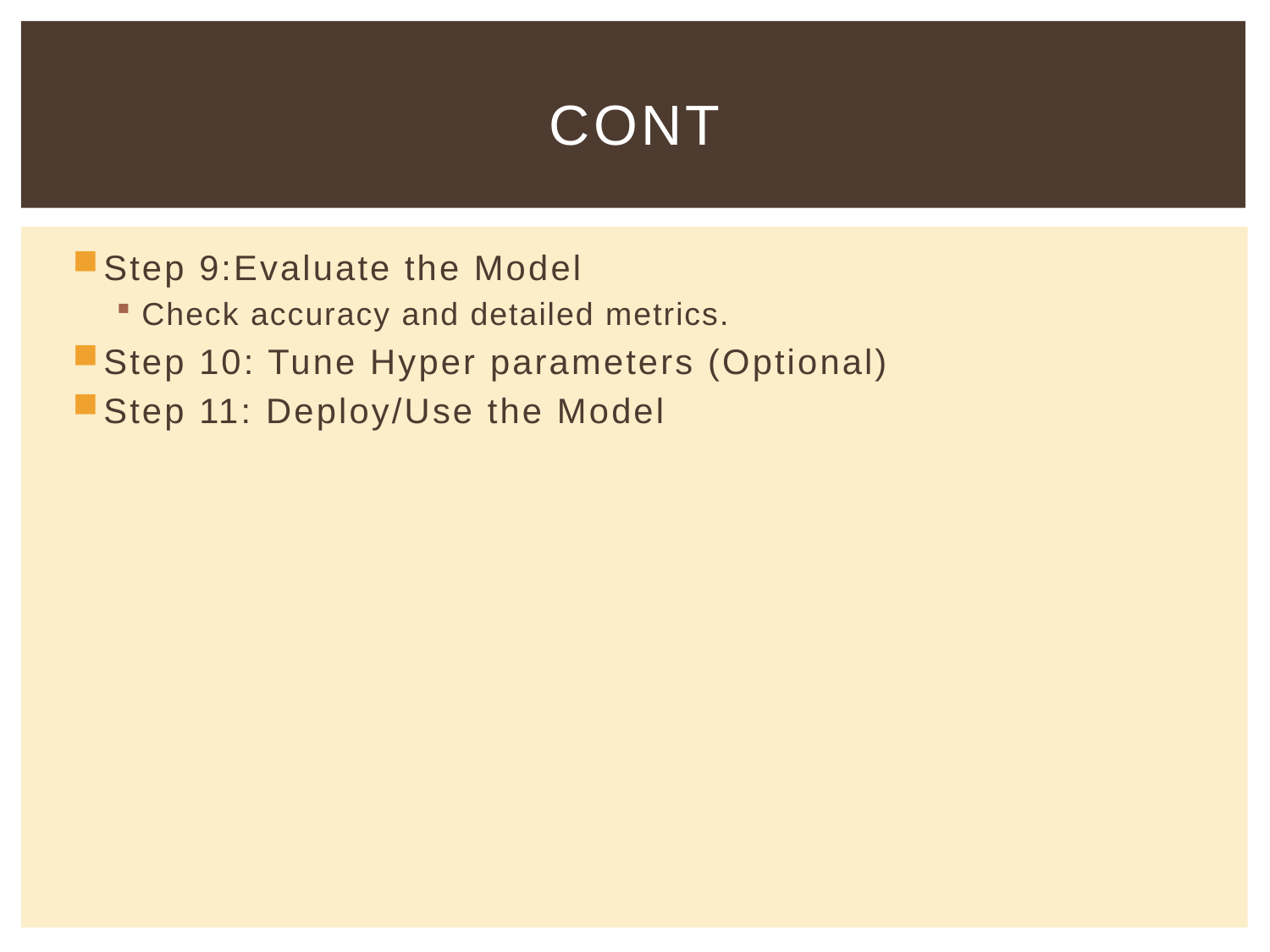

# cont
Step 9:Evaluate the Model
Check accuracy and detailed metrics.
Step 10: Tune Hyper parameters (Optional)
Step 11: Deploy/Use the Model